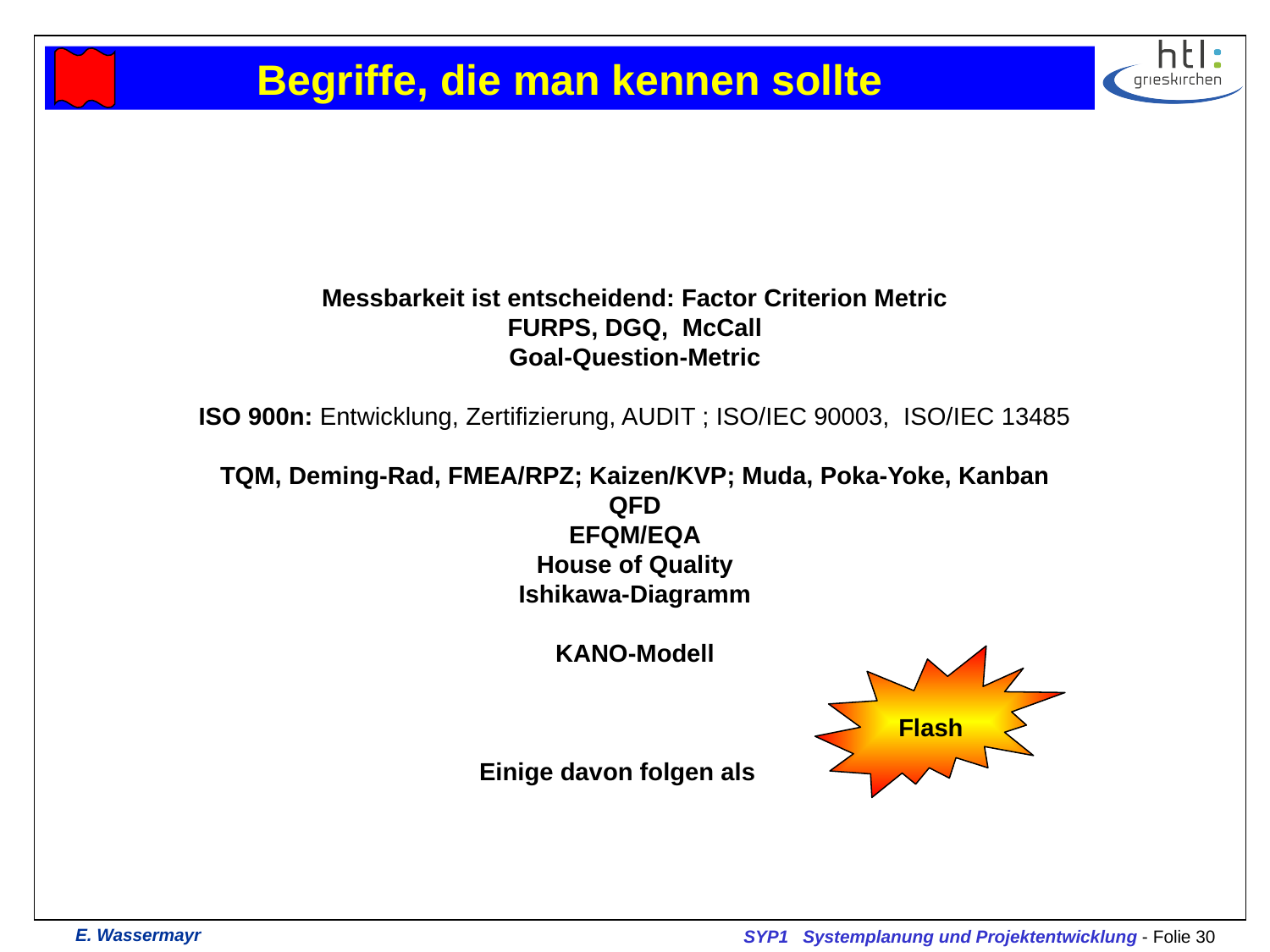

#
Begriffe, die man kennen sollte

Messbarkeit ist entscheidend: Factor Criterion Metric
FURPS, DGQ,  McCall
Goal-Question-Metric

ISO 900n: Entwicklung, Zertifizierung, AUDIT ; ISO/IEC 90003,  ISO/IEC 13485

TQM, Deming-Rad, FMEA/RPZ; Kaizen/KVP; Muda, Poka-Yoke, Kanban
QFD
EFQM/EQA
House of Quality
Ishikawa-Diagramm

KANO-Modell

Einige davon folgen als

Flash